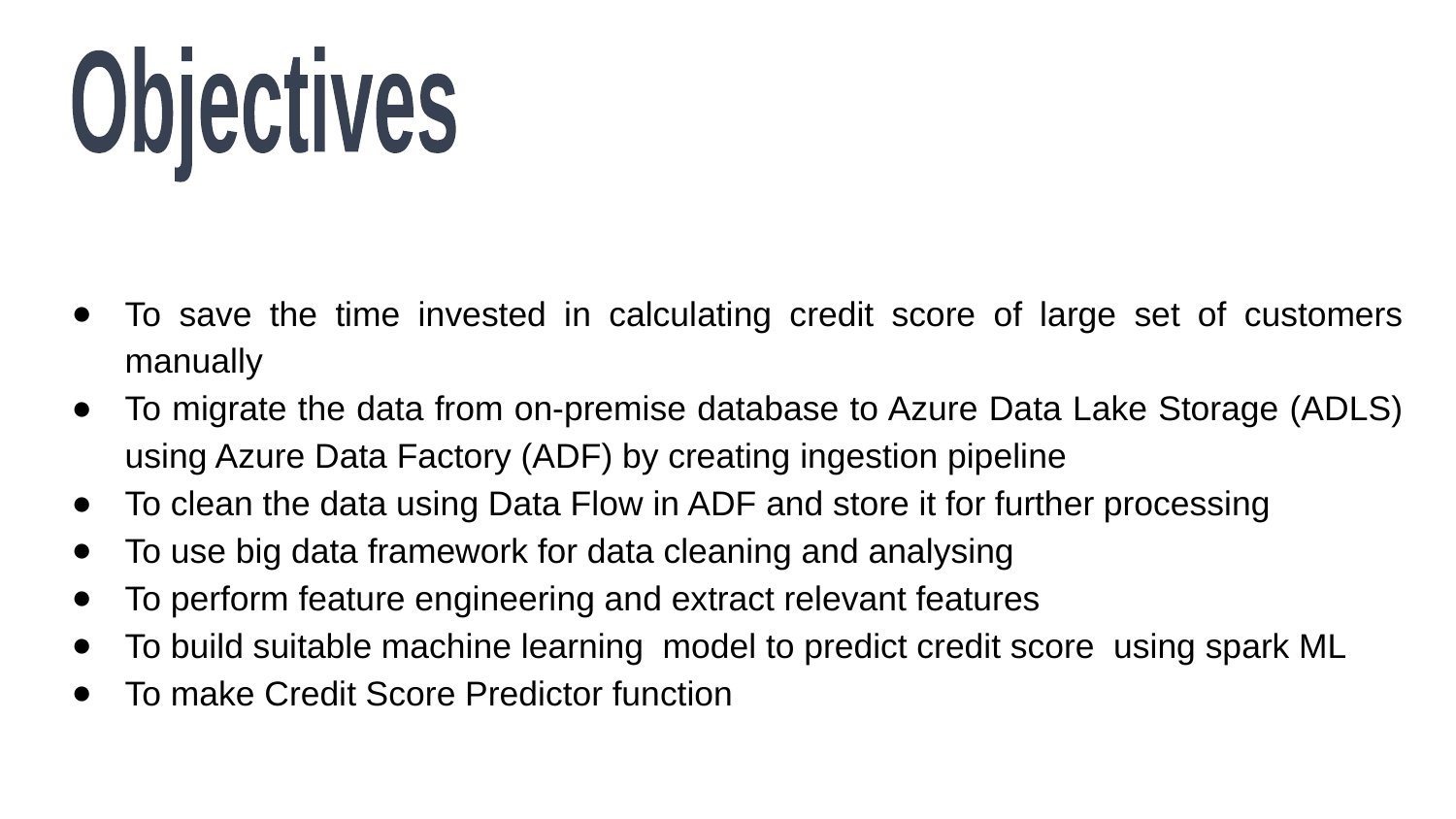

Objectives
To save the time invested in calculating credit score of large set of customers manually
To migrate the data from on-premise database to Azure Data Lake Storage (ADLS) using Azure Data Factory (ADF) by creating ingestion pipeline
To clean the data using Data Flow in ADF and store it for further processing
To use big data framework for data cleaning and analysing
To perform feature engineering and extract relevant features
To build suitable machine learning  model to predict credit score  using spark ML
To make Credit Score Predictor function